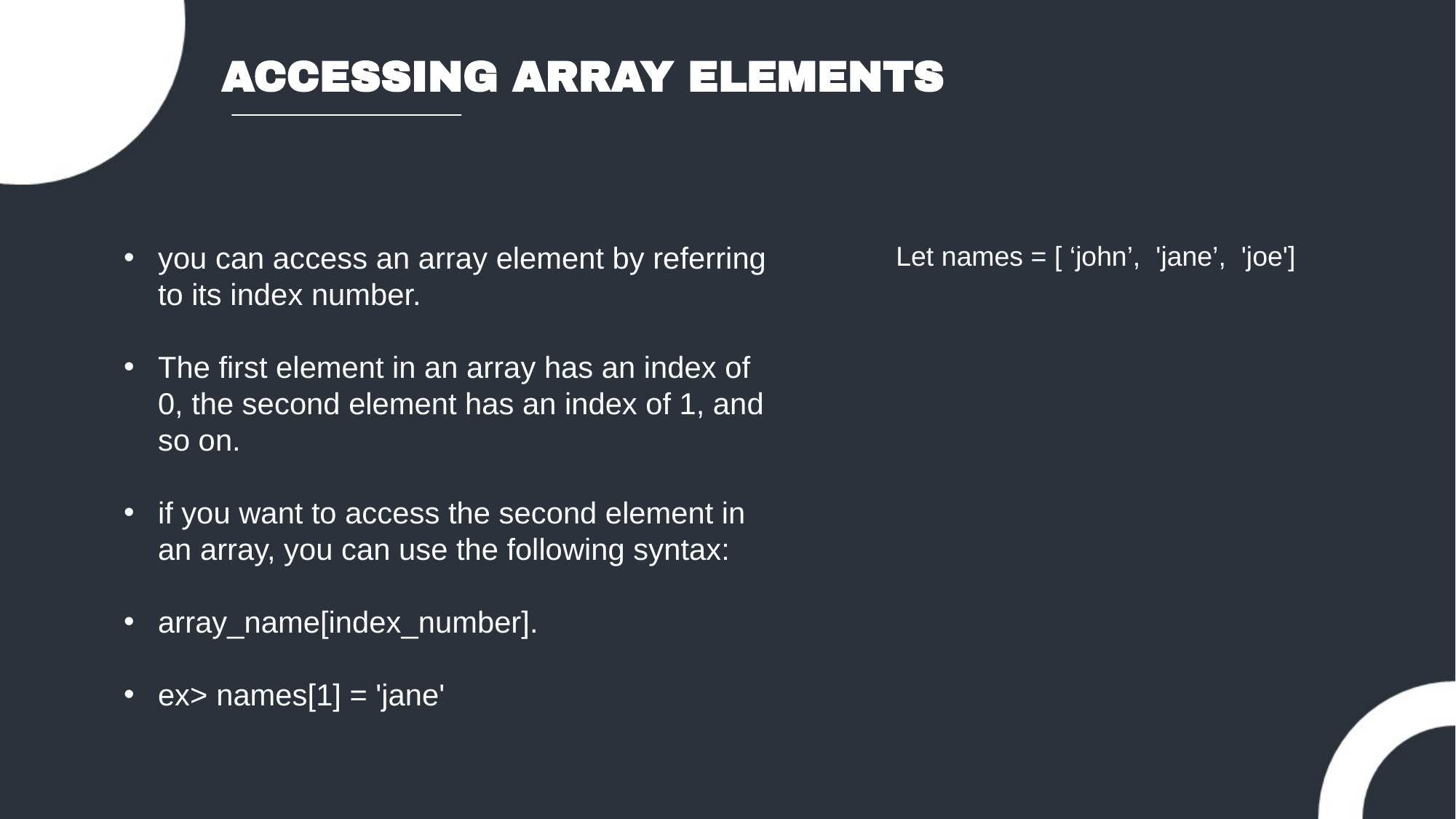

ACCESSING ARRAY ELEMENTS
you can access an array element by referring to its index number.

The first element in an array has an index of 0, the second element has an index of 1, and so on.

if you want to access the second element in an array, you can use the following syntax:

array_name[index_number].

ex> names[1] = 'jane'
Let names = [ ‘john’,  'jane’,  'joe']